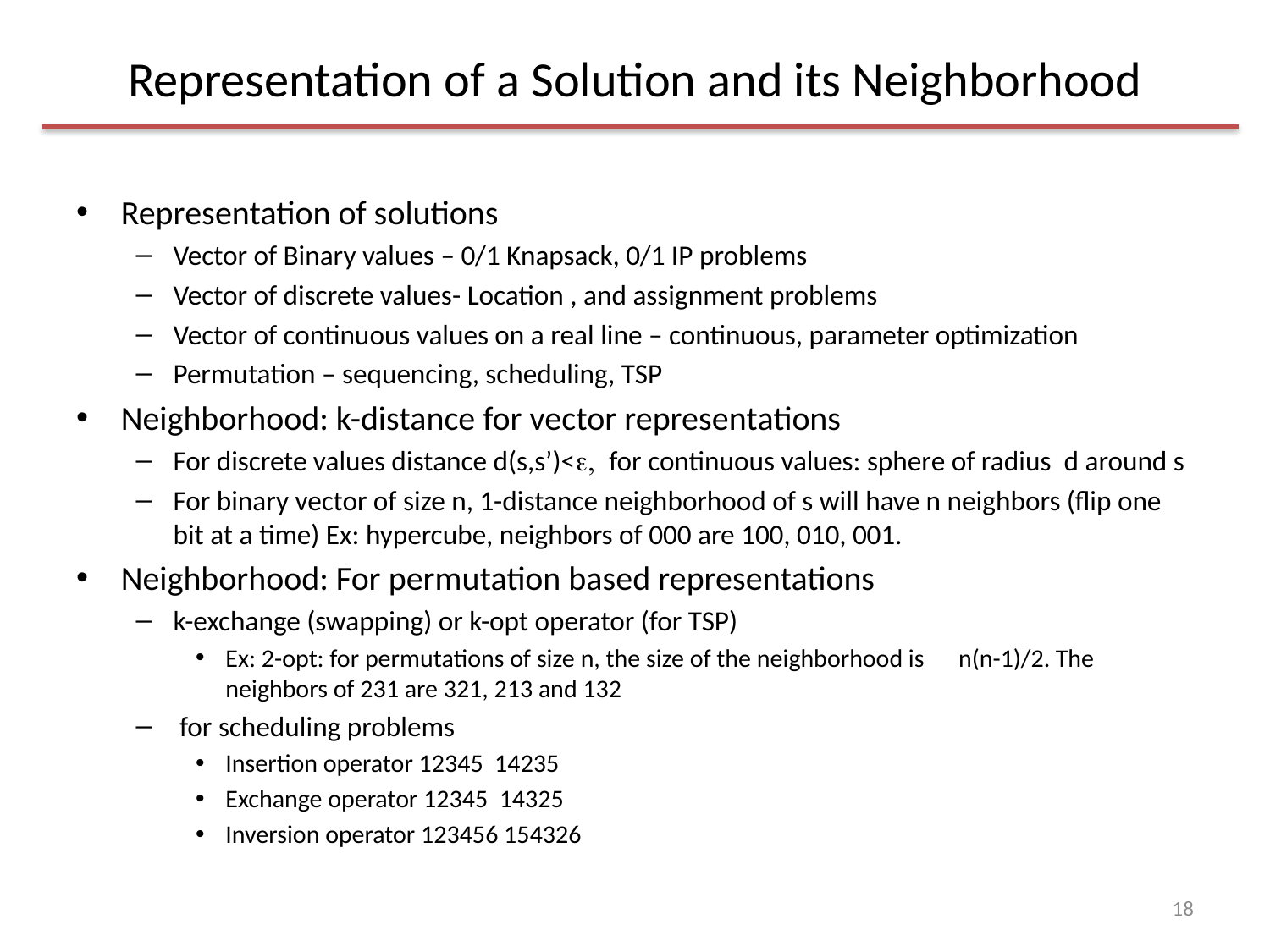

# Representation of a Solution and its Neighborhood

Representation of solutions
Vector of Binary values – 0/1 Knapsack, 0/1 IP problems
Vector of discrete values- Location , and assignment problems
Vector of continuous values on a real line – continuous, parameter optimization
Permutation – sequencing, scheduling, TSP
Neighborhood: k-distance for vector representations
For discrete values distance d(s,s’)<ε, for continuous values: sphere of radius  d around s
For binary vector of size n, 1-distance neighborhood of s will have n neighbors (flip one bit at a time) Ex: hypercube, neighbors of 000 are 100, 010, 001.
Neighborhood: For permutation based representations
k-exchange (swapping) or k-opt operator (for TSP)
Ex: 2-opt: for permutations of size n, the size of the neighborhood is      n(n-1)/2. The neighbors of 231 are 321, 213 and 132
 for scheduling problems
Insertion operator 12345  14235
Exchange operator 12345  14325
Inversion operator 123456 154326
18